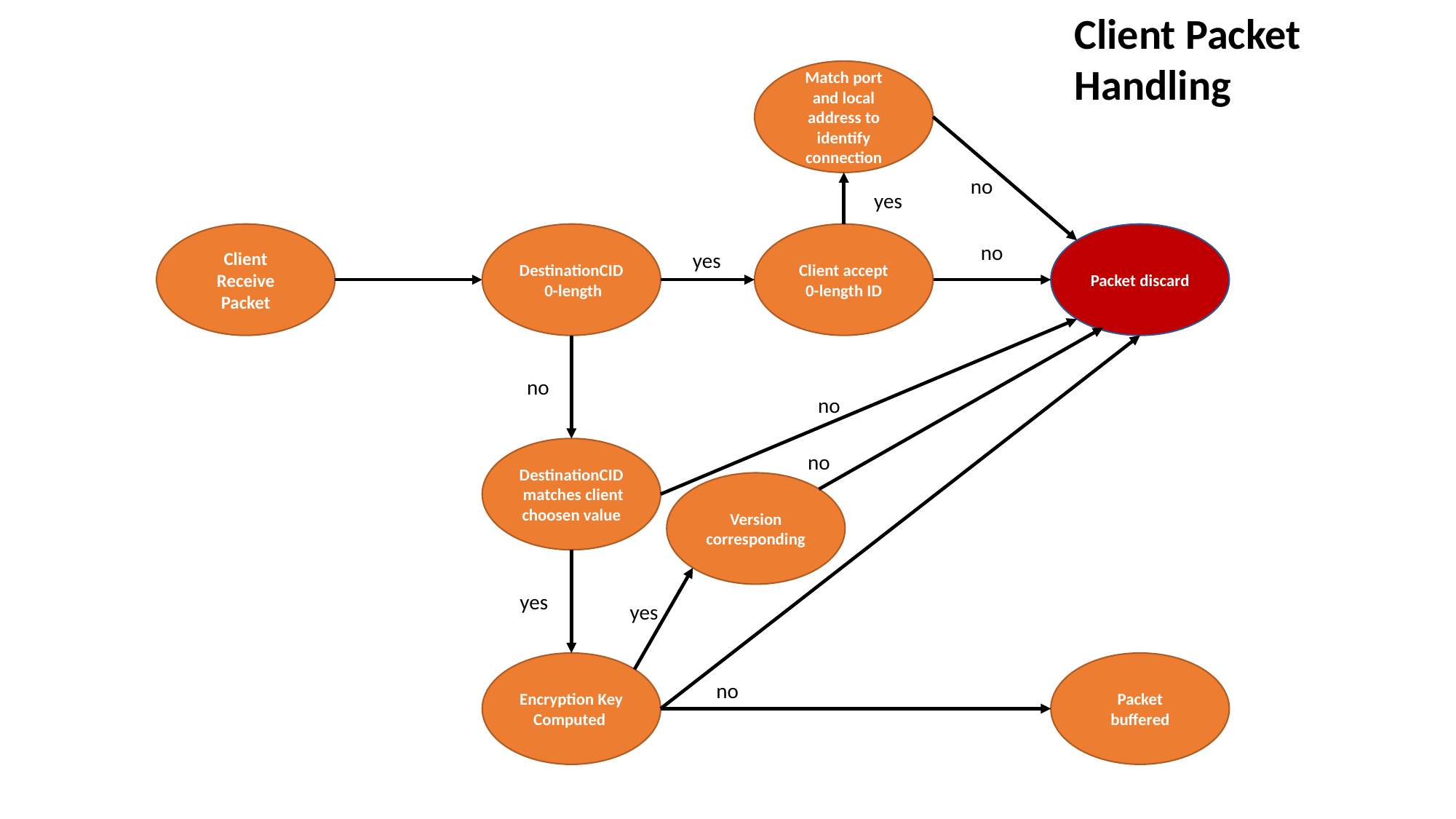

Client Packet Handling
Match port and local address to identify connection
no
yes
DestinationCID  0-length
Client accept 0-length ID
Packet discard
Client Receive Packet
no
yes
no
no
DestinationCID  matches client choosen value
no
Version corresponding
yes
yes
Packet buffered
Encryption Key
Computed
no